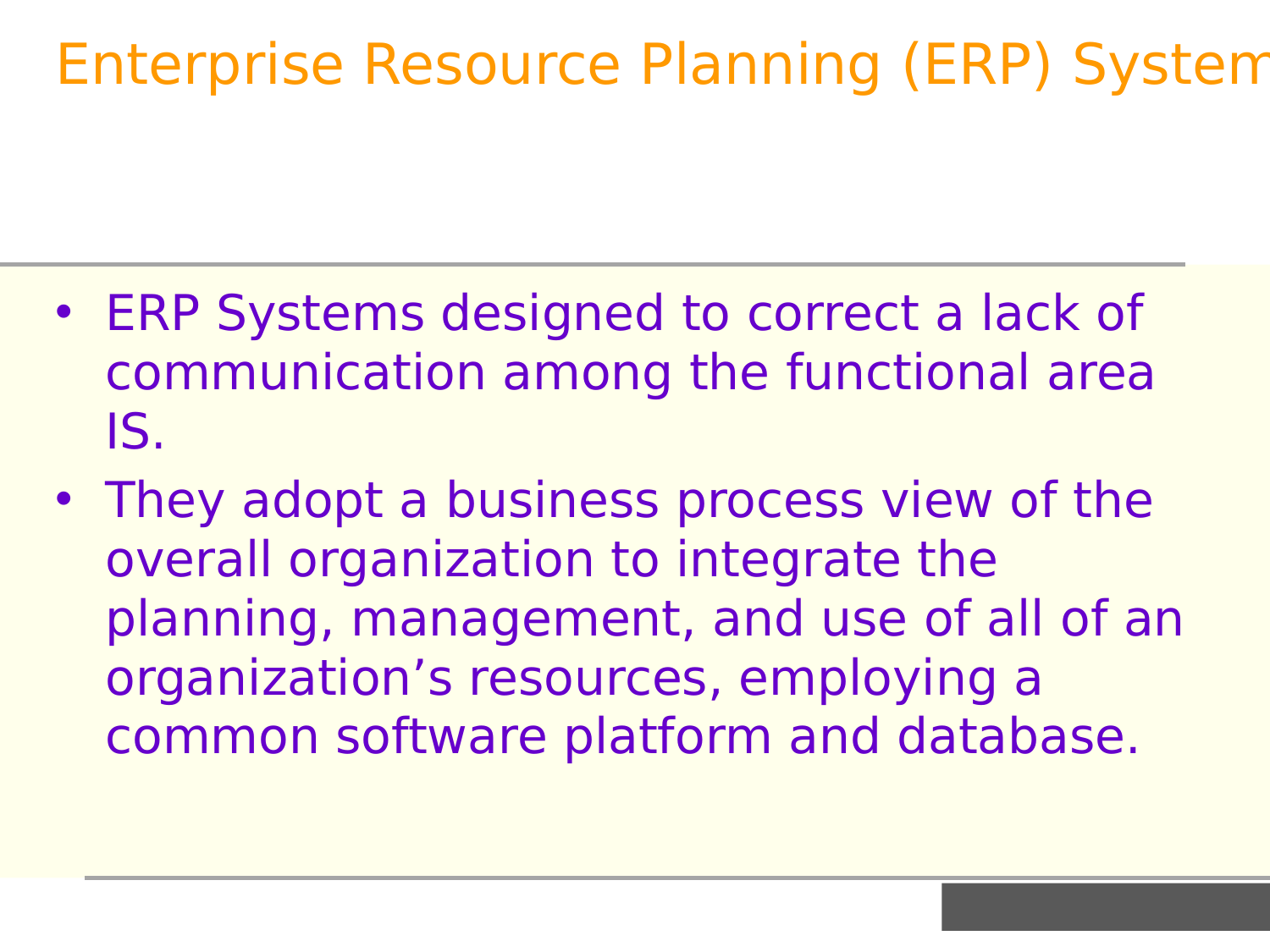

Enterprise Resource Planning (ERP) Systems
ERP Systems designed to correct a lack of communication among the functional area IS.
They adopt a business process view of the overall organization to integrate the planning, management, and use of all of an organization’s resources, employing a common software platform and database.